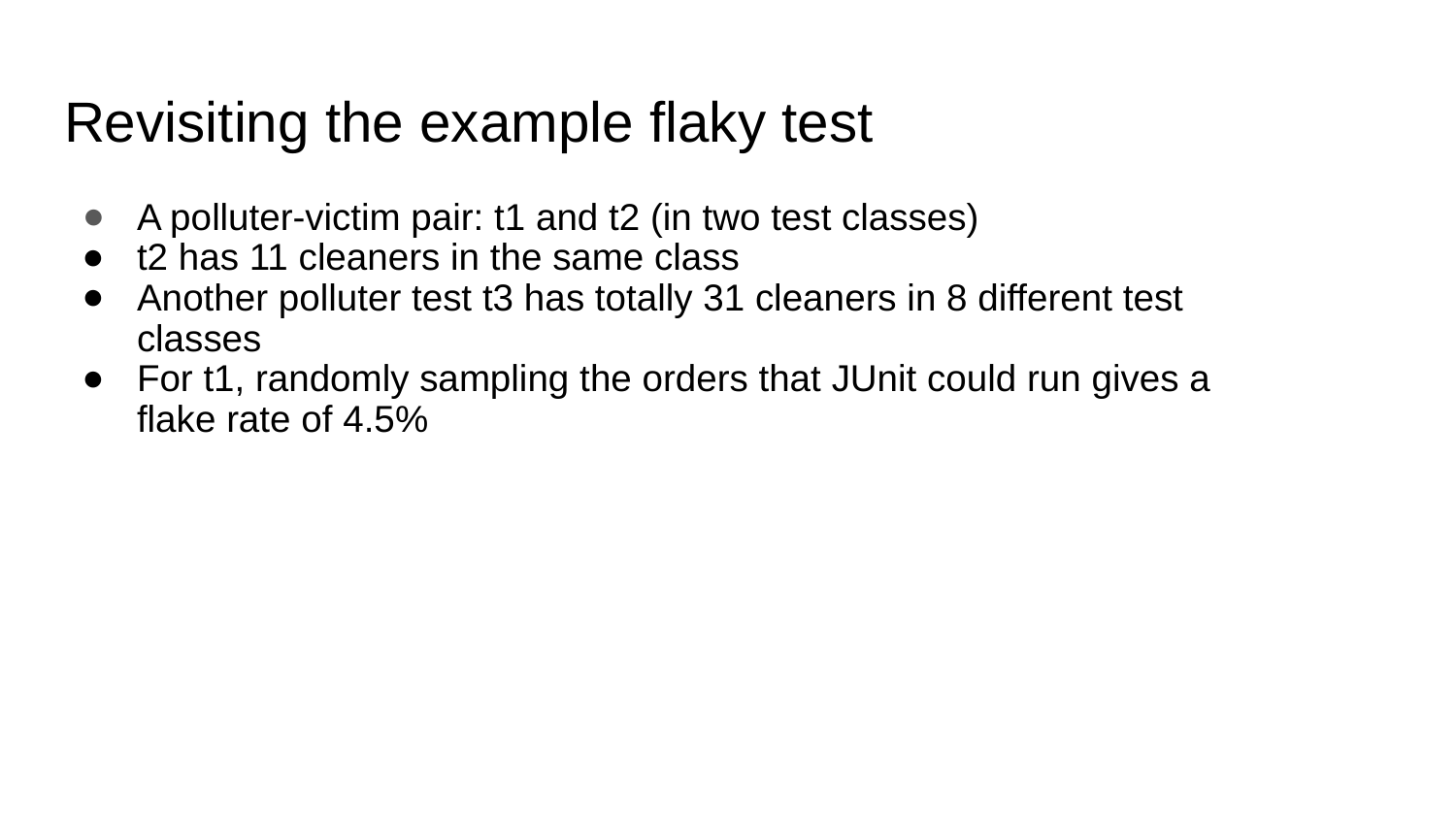

# Revisiting the example flaky test
A polluter-victim pair: t1 and t2 (in two test classes)
t2 has 11 cleaners in the same class
Another polluter test t3 has totally 31 cleaners in 8 different test classes
For t1, randomly sampling the orders that JUnit could run gives a flake rate of 4.5%